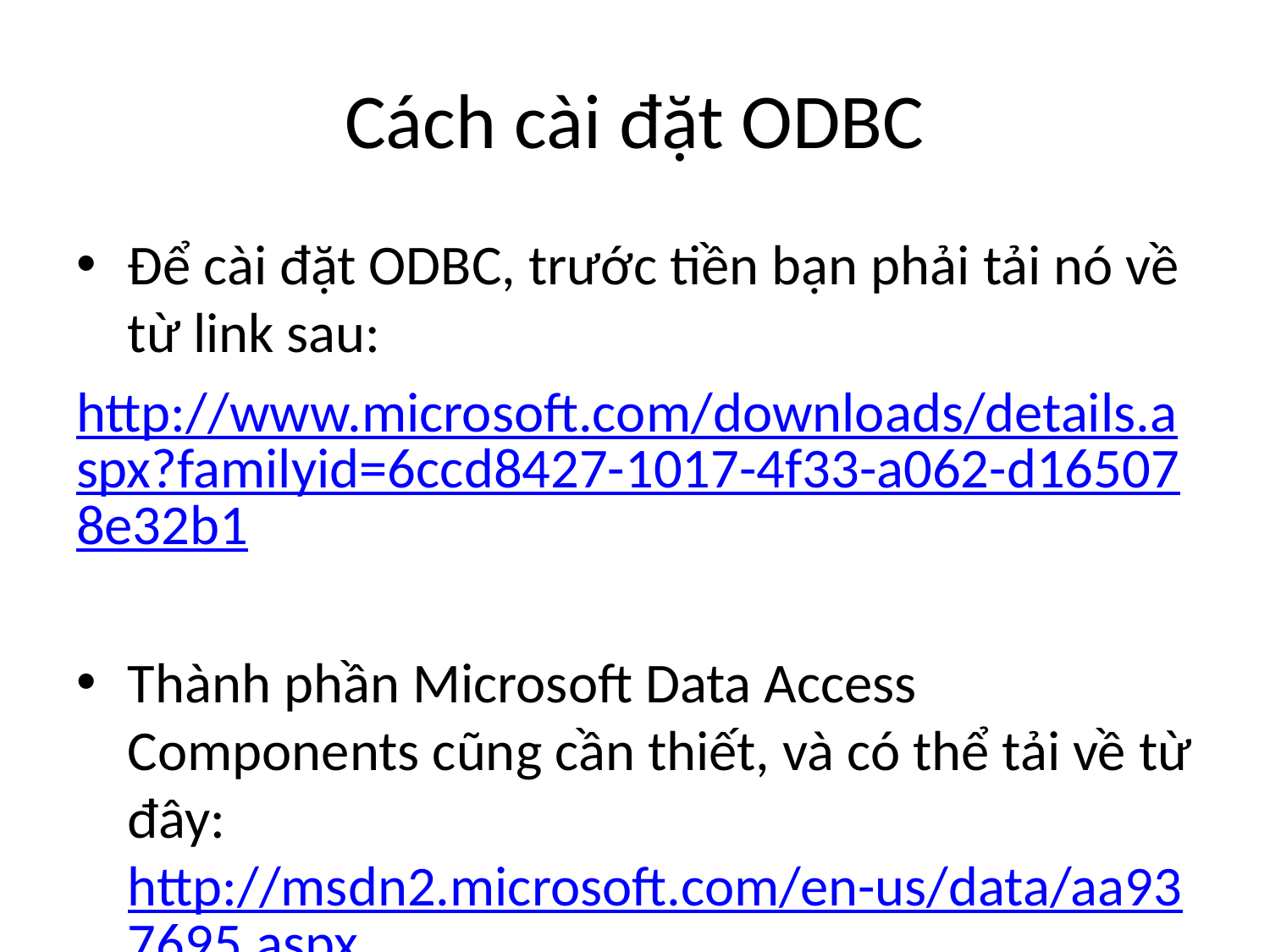

# Cách cài đặt ODBC
Để cài đặt ODBC, trước tiền bạn phải tải nó về từ link sau:
http://www.microsoft.com/downloads/details.aspx?familyid=6ccd8427-1017-4f33-a062-d165078e32b1

Thành phần Microsoft Data Access Components cũng cần thiết, và có thể tải về từ đây: http://msdn2.microsoft.com/en-us/data/aa937695.aspx